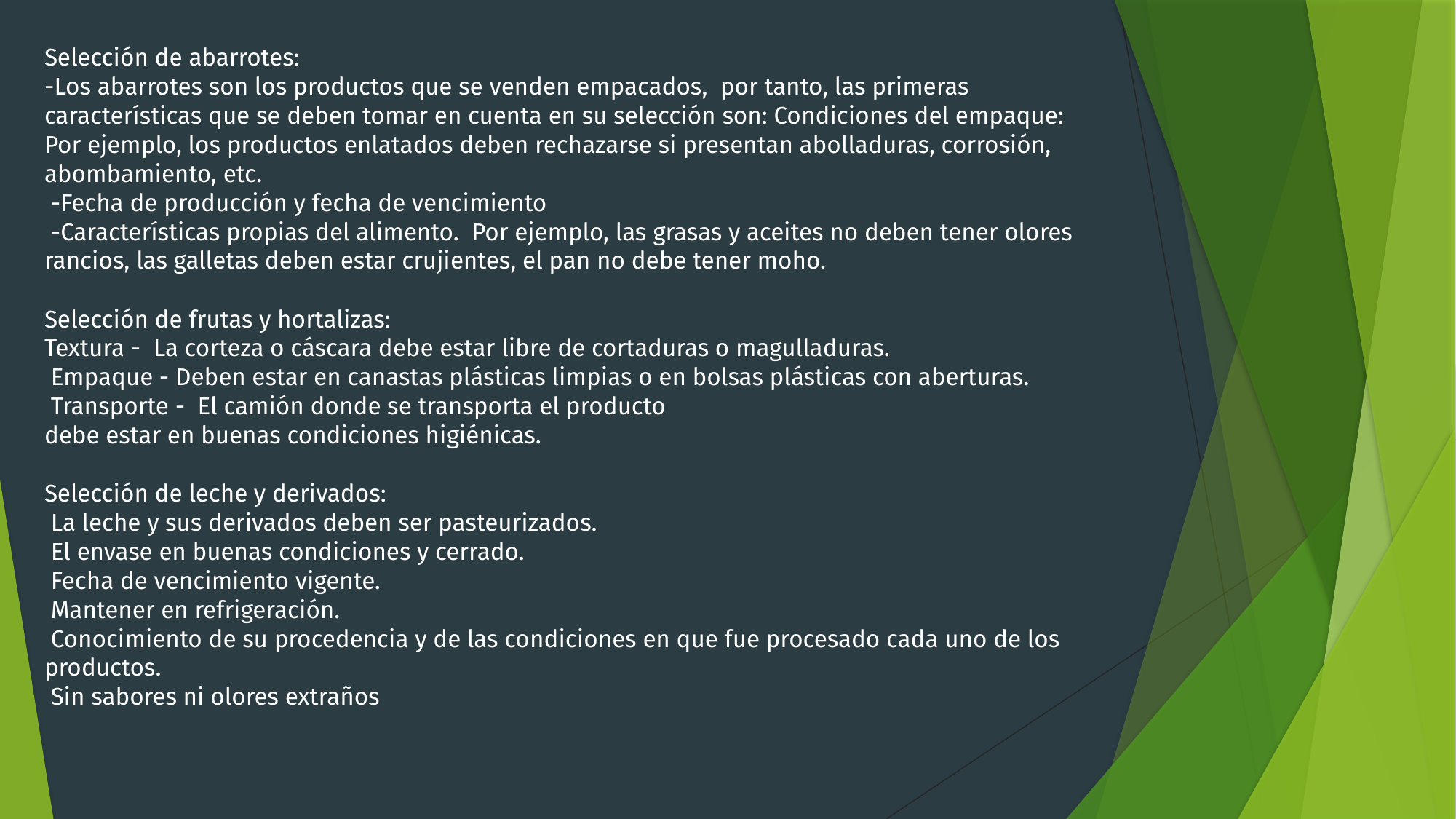

Selección de abarrotes:
-Los abarrotes son los productos que se venden empacados,  por tanto, las primeras
características que se deben tomar en cuenta en su selección son: Condiciones del empaque: Por ejemplo, los productos enlatados deben rechazarse si presentan abolladuras, corrosión, abombamiento, etc.
 -Fecha de producción y fecha de vencimiento
 -Características propias del alimento.  Por ejemplo, las grasas y aceites no deben tener olores rancios, las galletas deben estar crujientes, el pan no debe tener moho.

Selección de frutas y hortalizas:
Textura -  La corteza o cáscara debe estar libre de cortaduras o magulladuras.
 Empaque - Deben estar en canastas plásticas limpias o en bolsas plásticas con aberturas.
 Transporte -  El camión donde se transporta el producto
debe estar en buenas condiciones higiénicas.

Selección de leche y derivados:
 La leche y sus derivados deben ser pasteurizados.
 El envase en buenas condiciones y cerrado.
 Fecha de vencimiento vigente.
 Mantener en refrigeración.
 Conocimiento de su procedencia y de las condiciones en que fue procesado cada uno de los productos.
 Sin sabores ni olores extraños